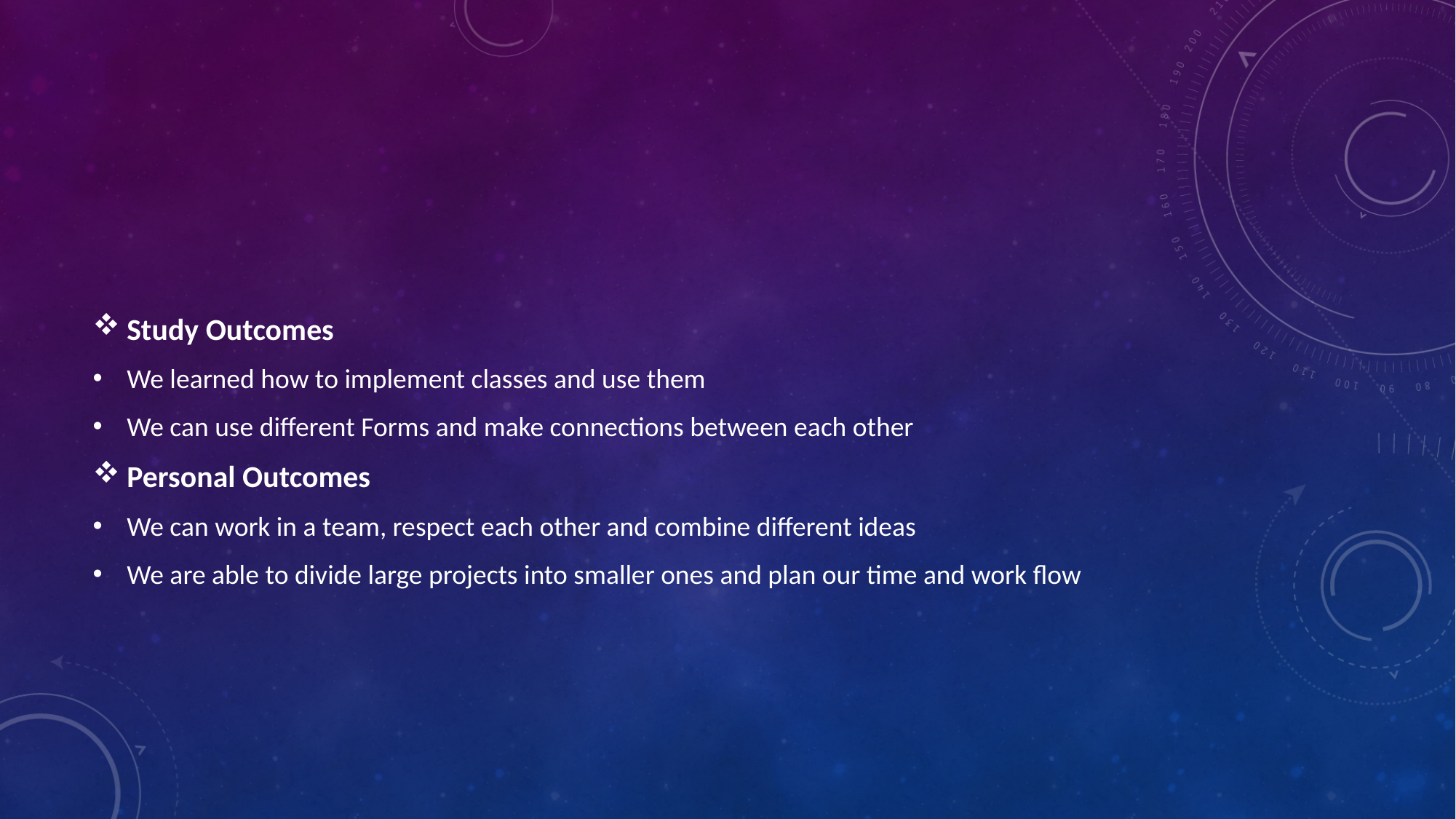

# Outcomes
Study Outcomes
We learned how to implement classes and use them
We can use different Forms and make connections between each other
Personal Outcomes
We can work in a team, respect each other and combine different ideas
We are able to divide large projects into smaller ones and plan our time and work flow